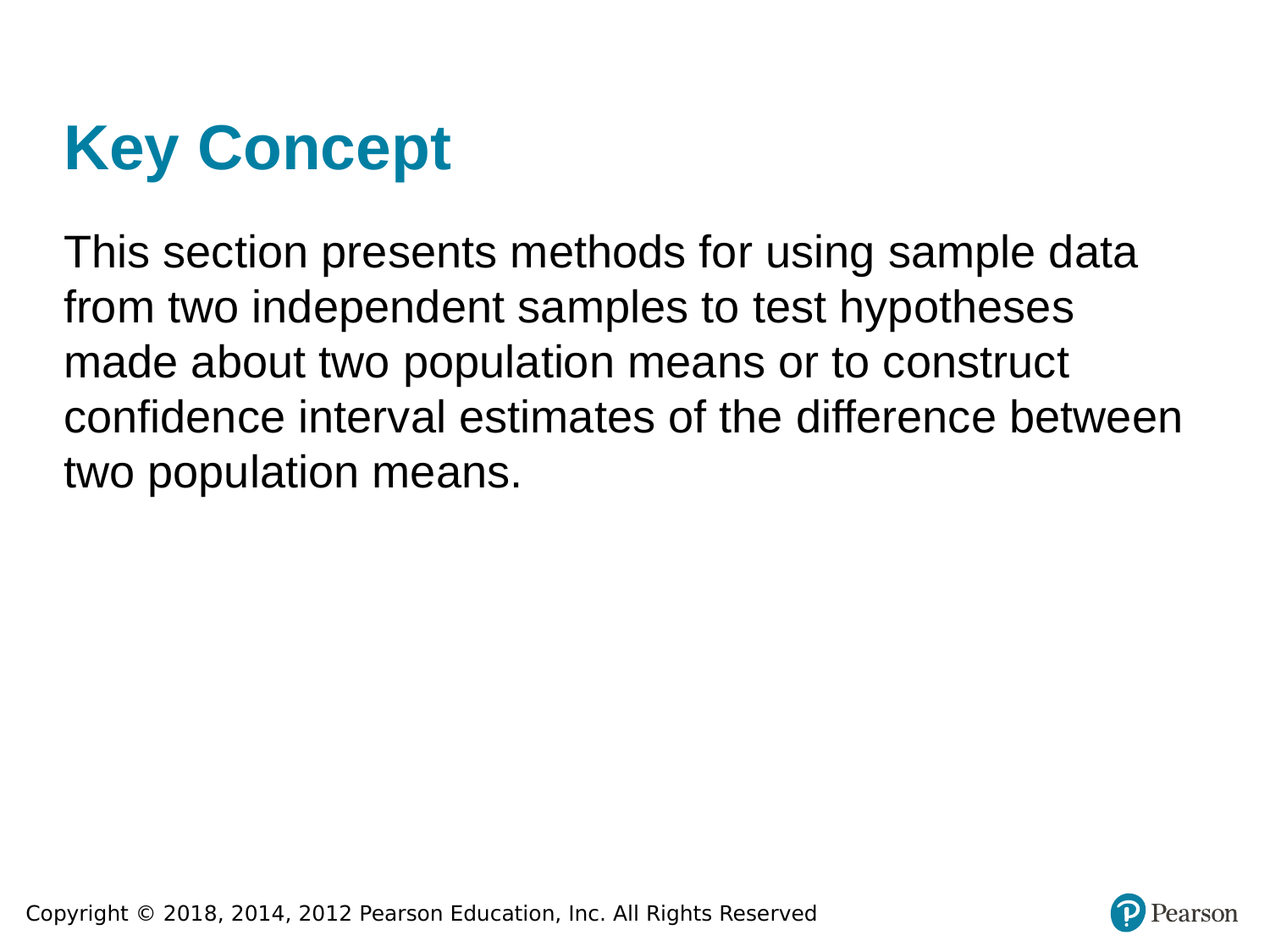

# Key Concept
This section presents methods for using sample data from two independent samples to test hypotheses made about two population means or to construct confidence interval estimates of the difference between two population means.